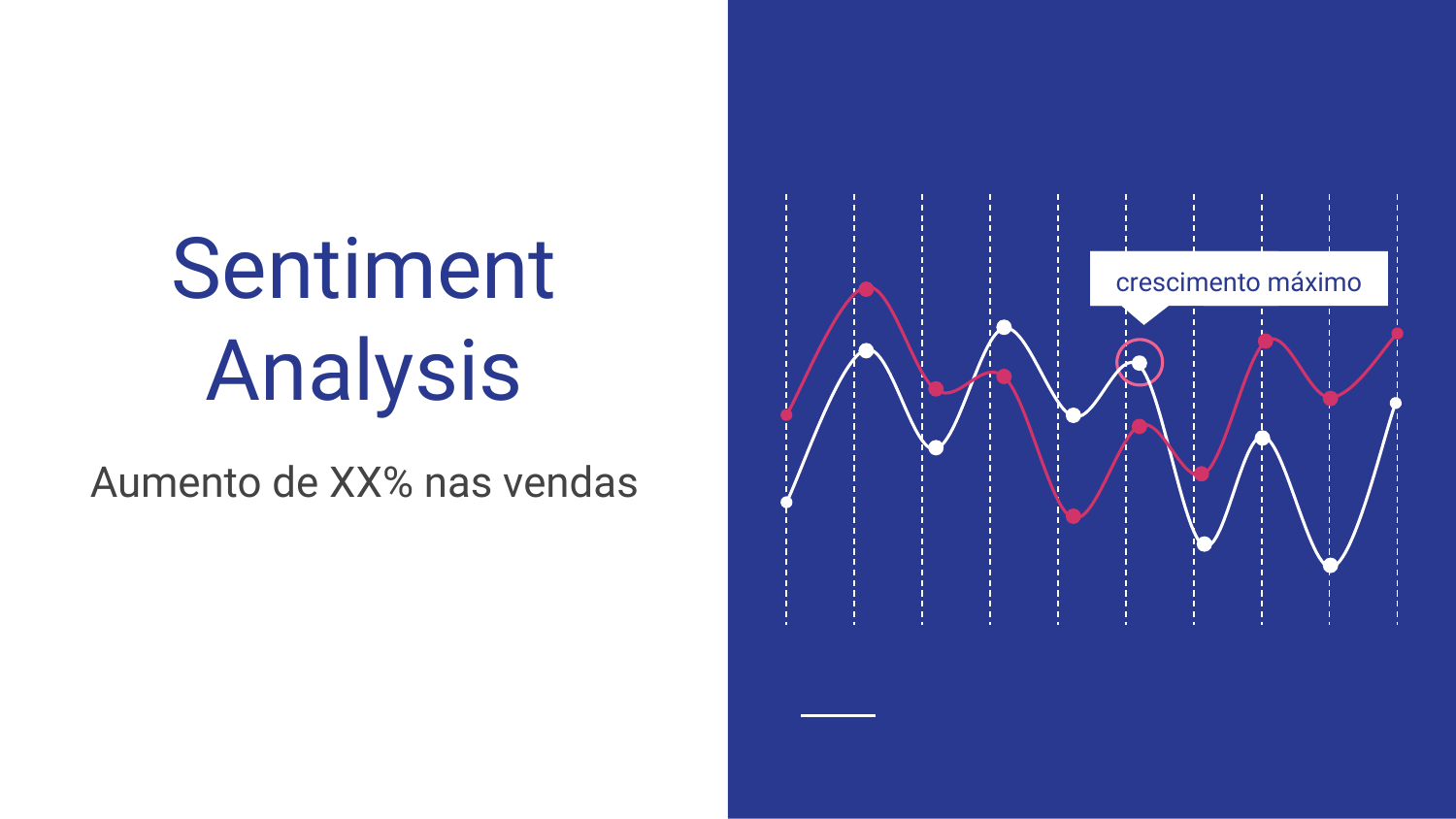

# Sentiment
Analysis

crescimento máximo

Aumento de XX% nas vendas